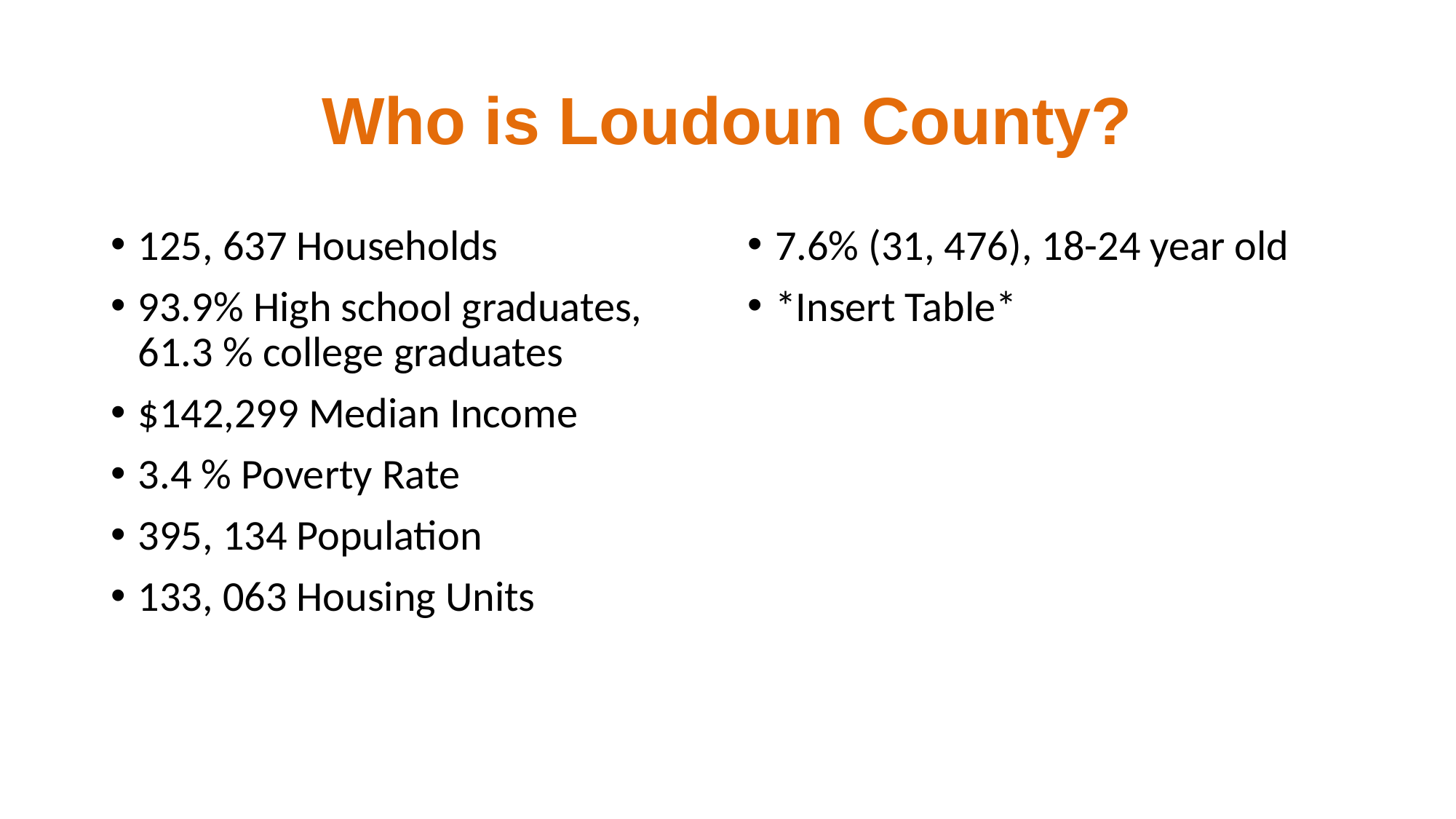

# Who is Loudoun County?
125, 637 Households
93.9% High school graduates, 61.3 % college graduates
$142,299 Median Income
3.4 % Poverty Rate
395, 134 Population
133, 063 Housing Units

7.6% (31, 476), 18-24 year old
*Insert Table*